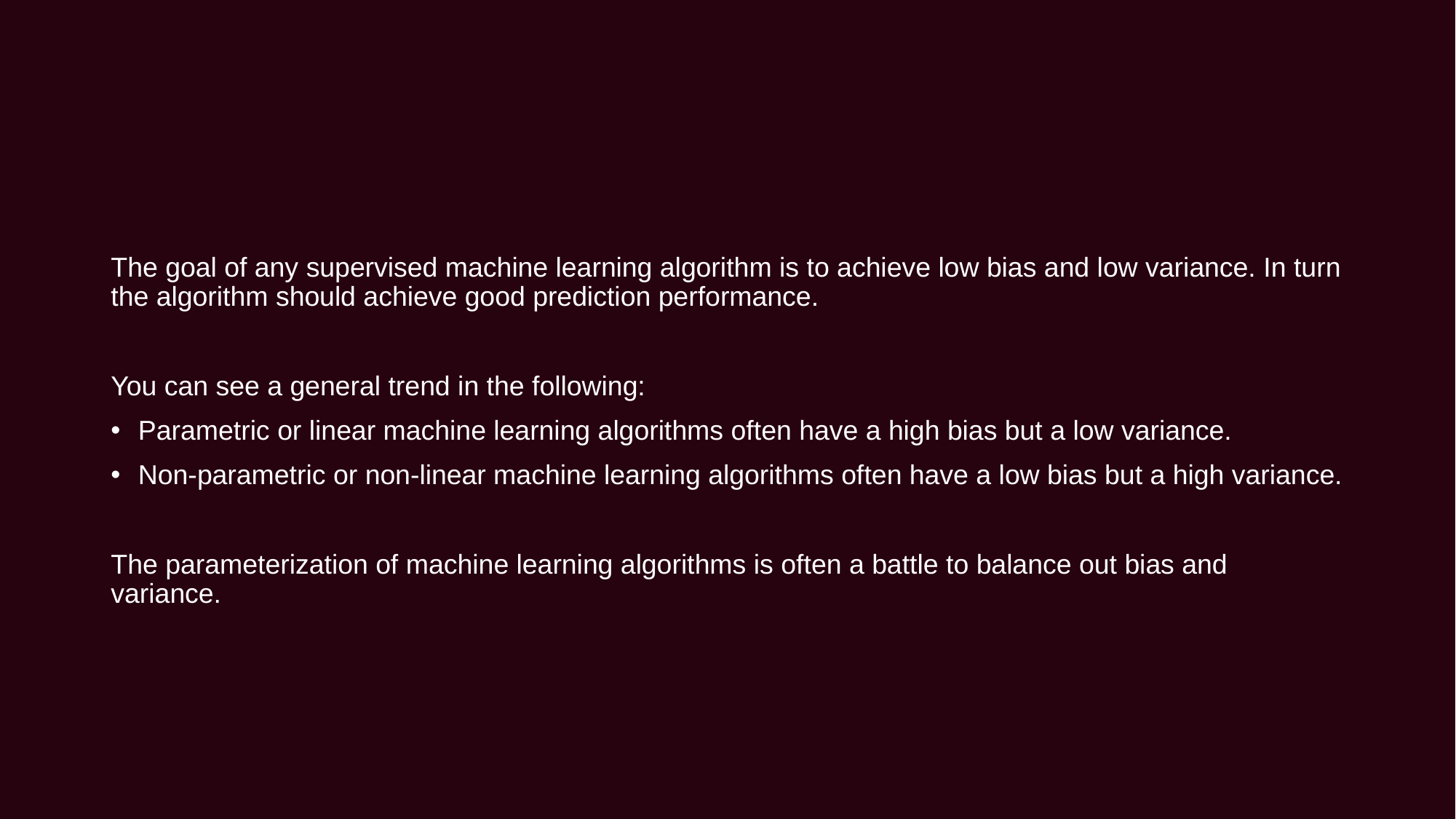

The goal of any supervised machine learning algorithm is to achieve low bias and low variance. In turn the algorithm should achieve good prediction performance.

You can see a general trend in the following:
Parametric or linear machine learning algorithms often have a high bias but a low variance.
Non-parametric or non-linear machine learning algorithms often have a low bias but a high variance.

The parameterization of machine learning algorithms is often a battle to balance out bias and variance.